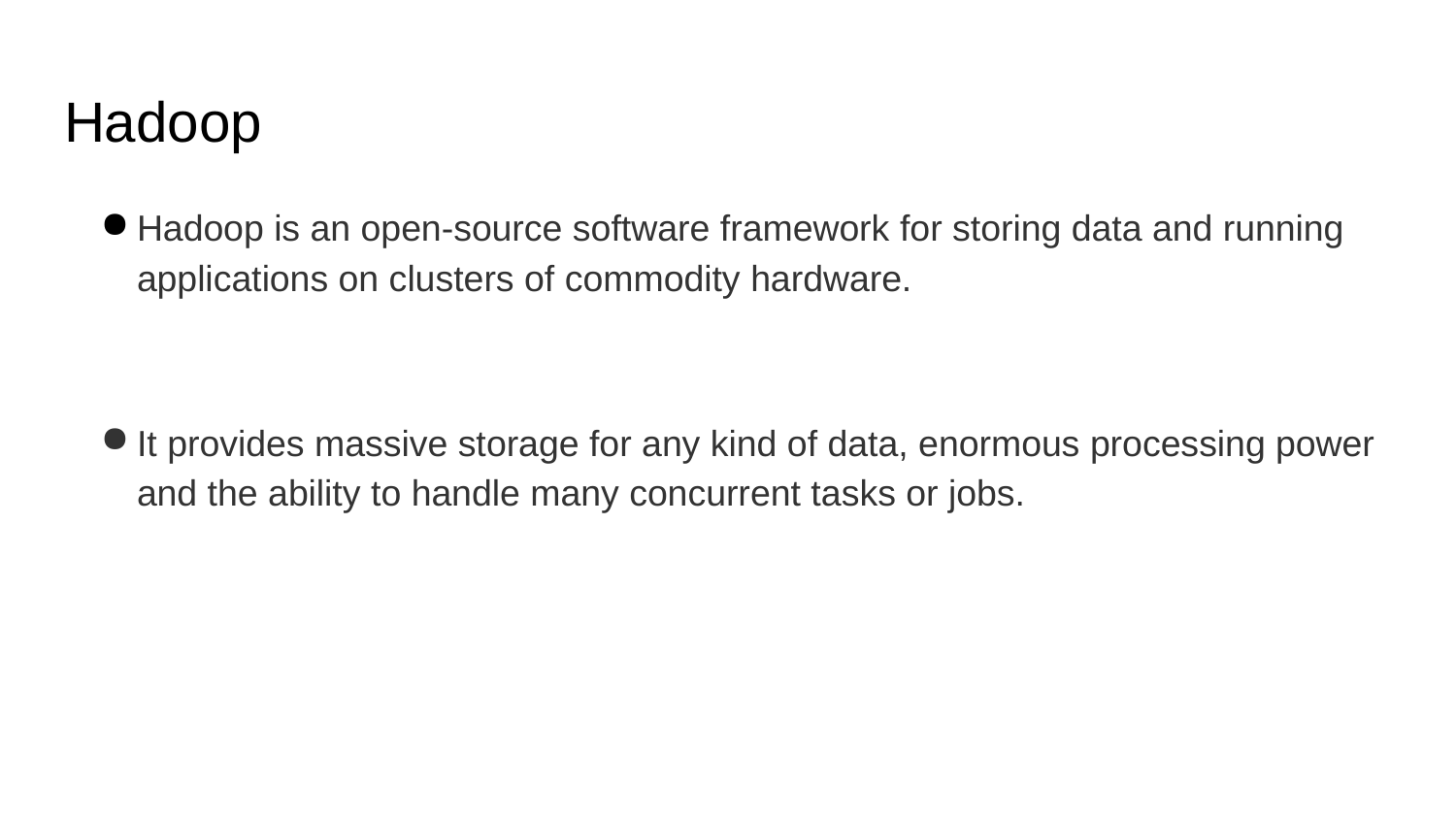

# Hadoop
Hadoop is an open-source software framework for storing data and running applications on clusters of commodity hardware.

It provides massive storage for any kind of data, enormous processing power and the ability to handle many concurrent tasks or jobs.